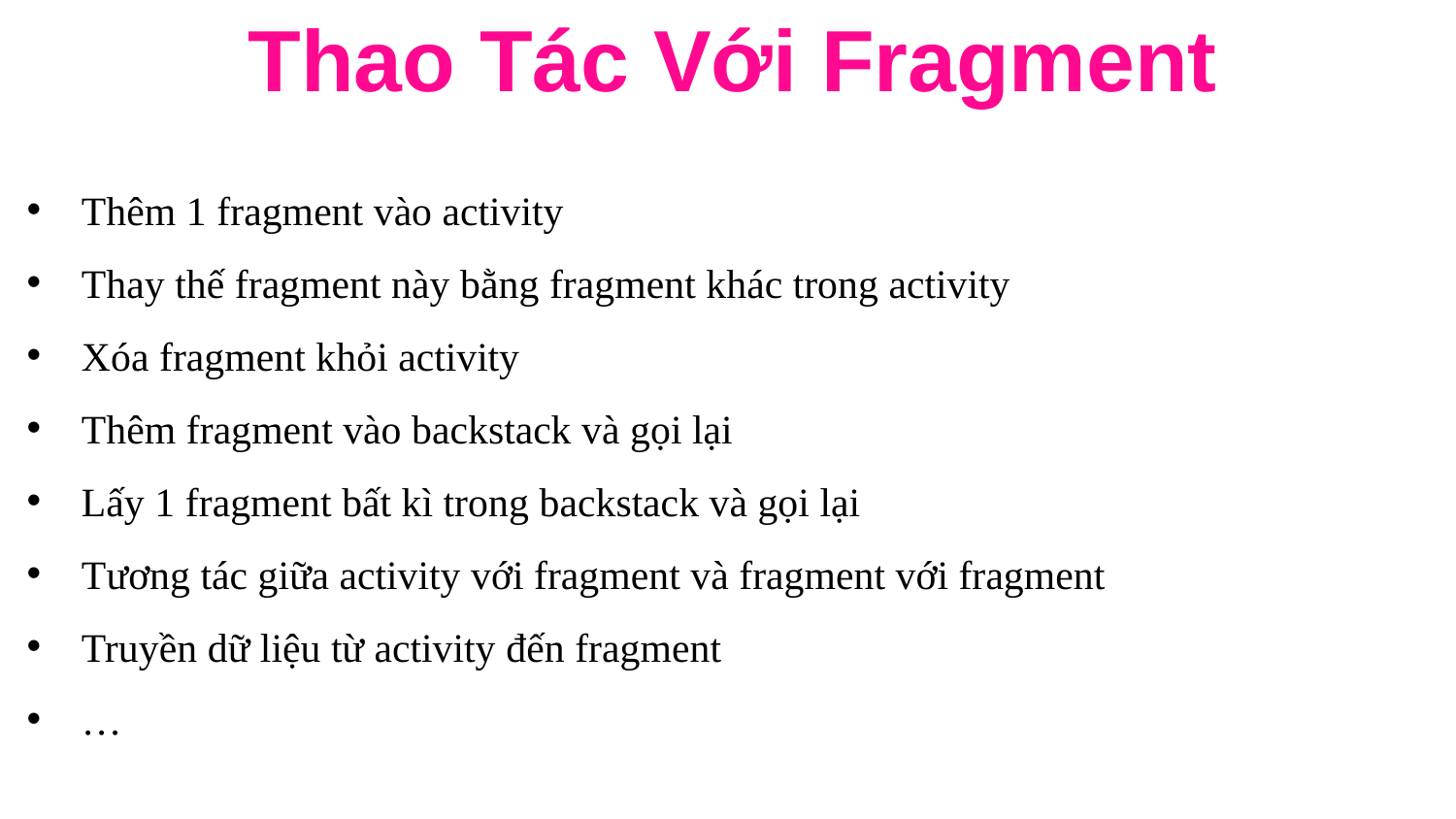

Thao Tác Với Fragment
Thêm 1 fragment vào activity
Thay thế fragment này bằng fragment khác trong activity
Xóa fragment khỏi activity
Thêm fragment vào backstack và gọi lại
Lấy 1 fragment bất kì trong backstack và gọi lại
Tương tác giữa activity với fragment và fragment với fragment
Truyền dữ liệu từ activity đến fragment
…